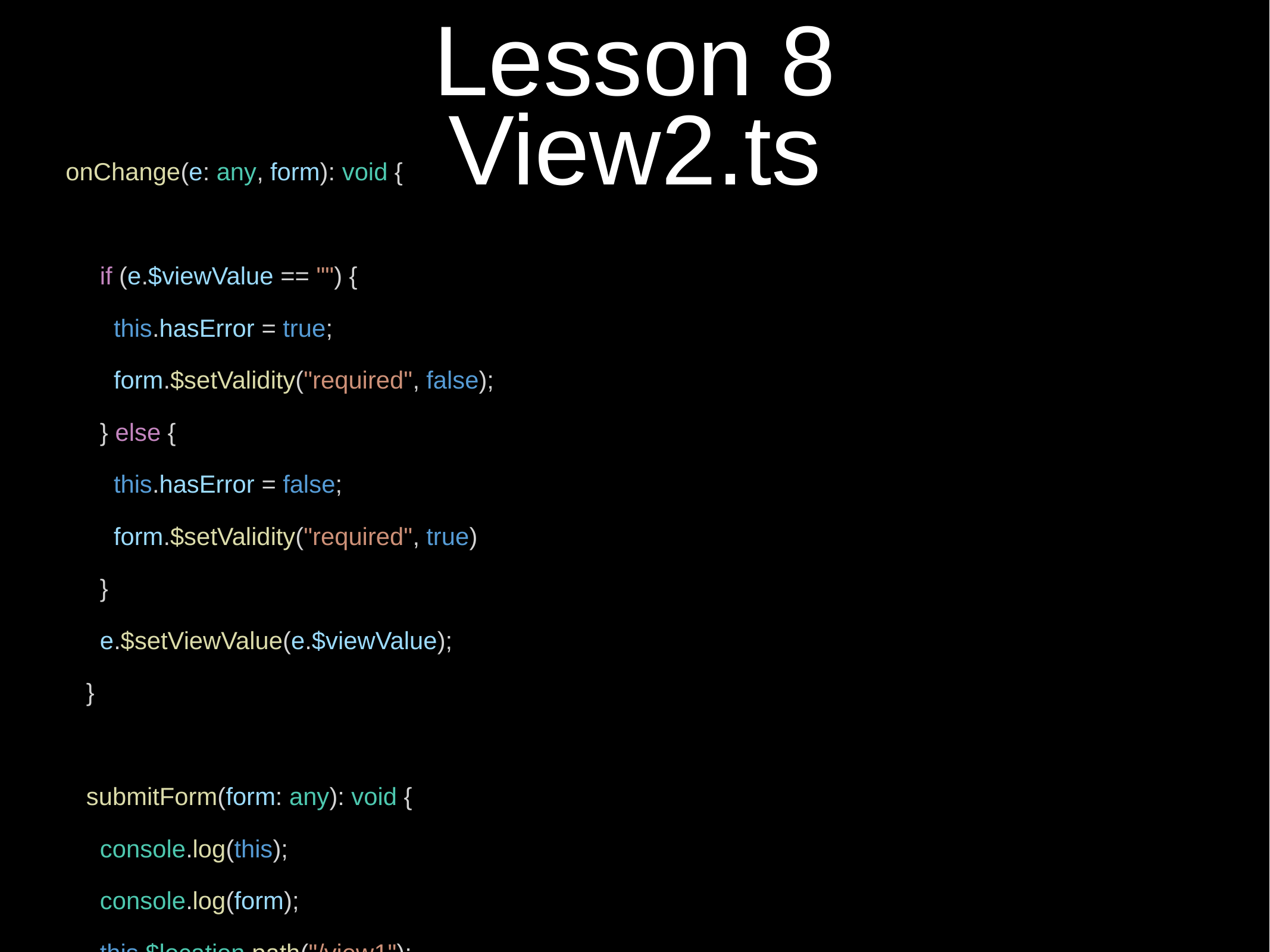

# Lesson 8
View2.ts
 onChange(e: any, form): void {

      if (e.$viewValue == "") {
        this.hasError = true;
        form.$setValidity("required", false);
      } else {
        this.hasError = false;
        form.$setValidity("required", true)
      }
      e.$setViewValue(e.$viewValue);
    }

    submitForm(form: any): void {
      console.log(this);
      console.log(form);
      this.$location.path("/view1");
    }